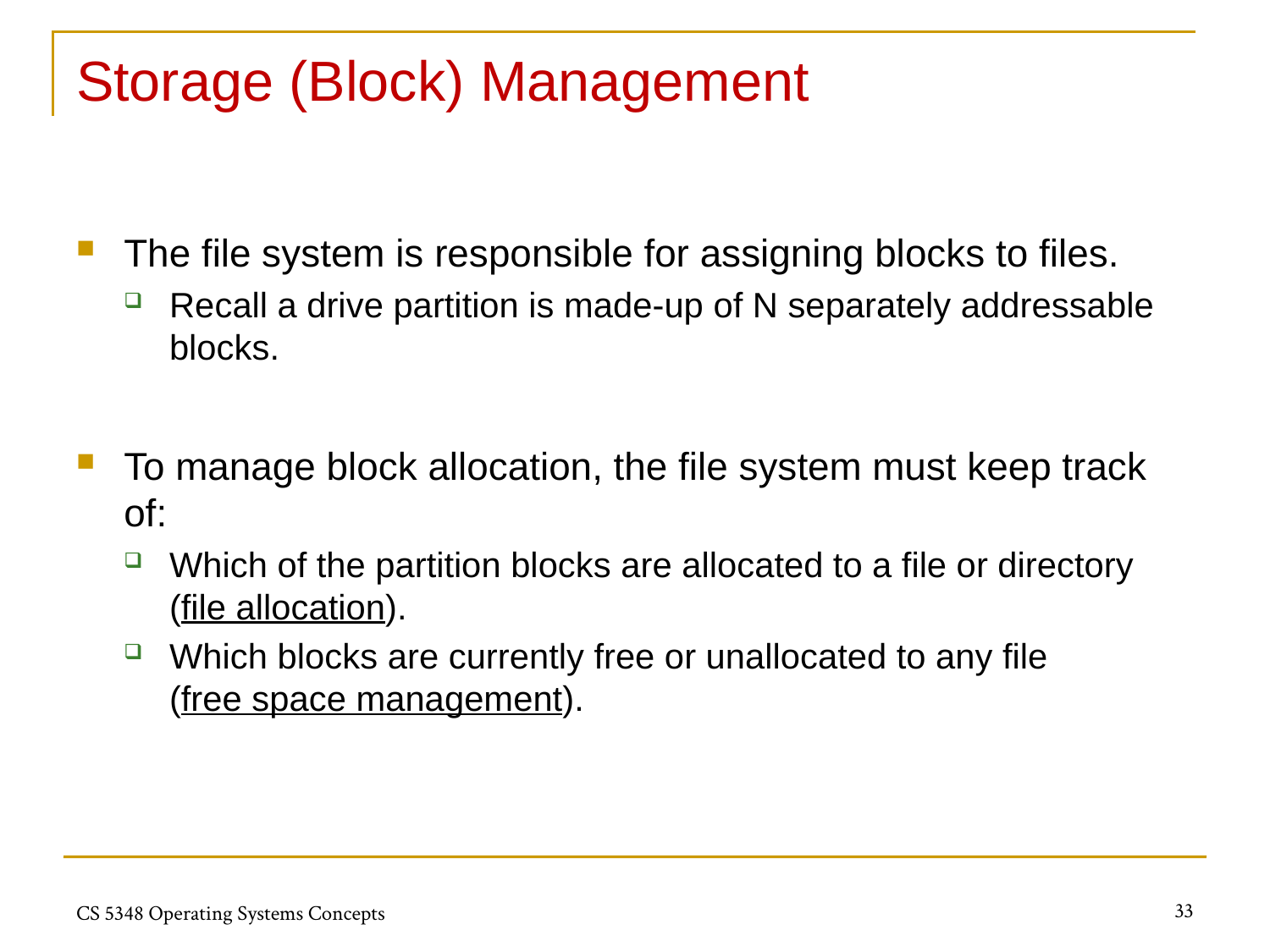

# Storage (Block) Management
The file system is responsible for assigning blocks to files.
Recall a drive partition is made-up of N separately addressable blocks.

To manage block allocation, the file system must keep track of:
Which of the partition blocks are allocated to a file or directory (file allocation).
Which blocks are currently free or unallocated to any file
(free space management).
33
CS 5348 Operating Systems Concepts